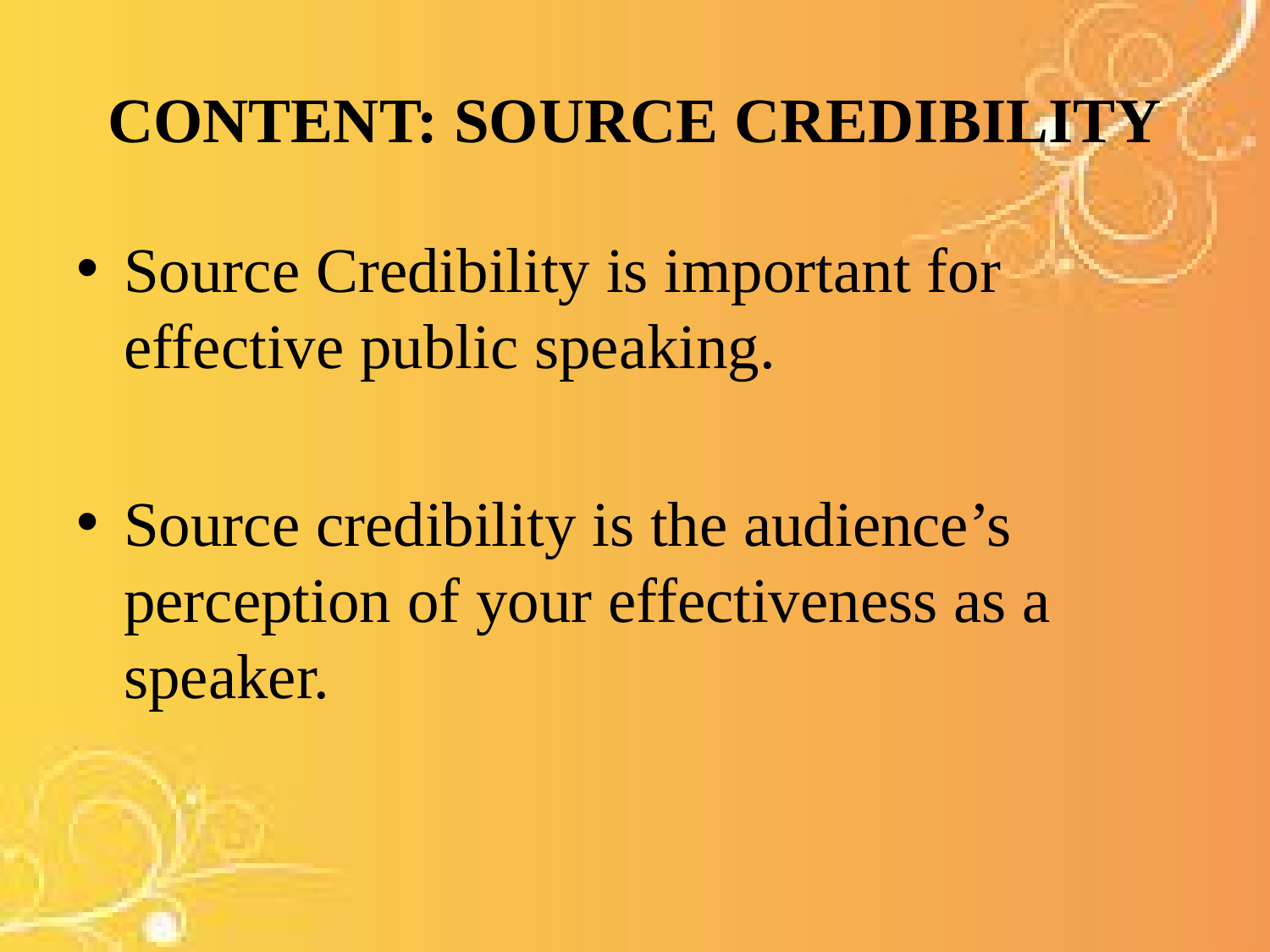

# CONTENT: SOURCE CREDIBILITY
Source Credibility is important for effective public speaking.

Source credibility is the audience’s perception of your effectiveness as a speaker.